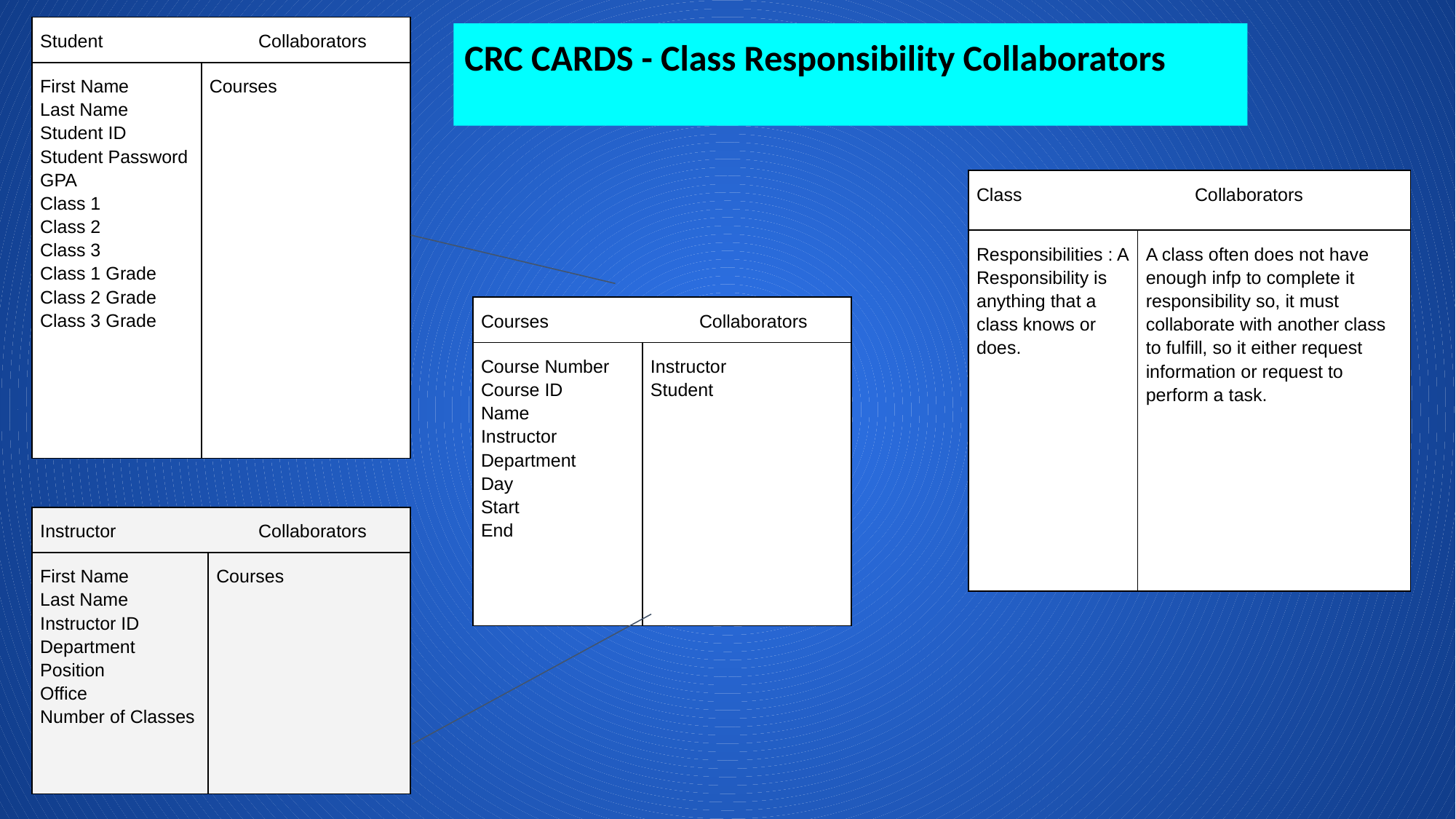

| Student Collaborators |  |
| --- | --- |
| First Name Last Name Student ID Student Password GPA Class 1 Class 2 Class 3 Class 1 Grade Class 2 Grade Class 3 Grade | Courses |
CRC CARDS - Class Responsibility Collaborators
| Class Collaborators |  |
| --- | --- |
| Responsibilities : A Responsibility is anything that a class knows or does. | A class often does not have enough infp to complete it responsibility so, it must collaborate with another class to fulfill, so it either request information or request to perform a task. |
| Courses Collaborators |  |
| --- | --- |
| Course Number Course ID Name Instructor Department Day Start End | Instructor Student |
| Instructor Collaborators |  |
| --- | --- |
| First Name Last Name Instructor ID Department Position Office Number of Classes | Courses |